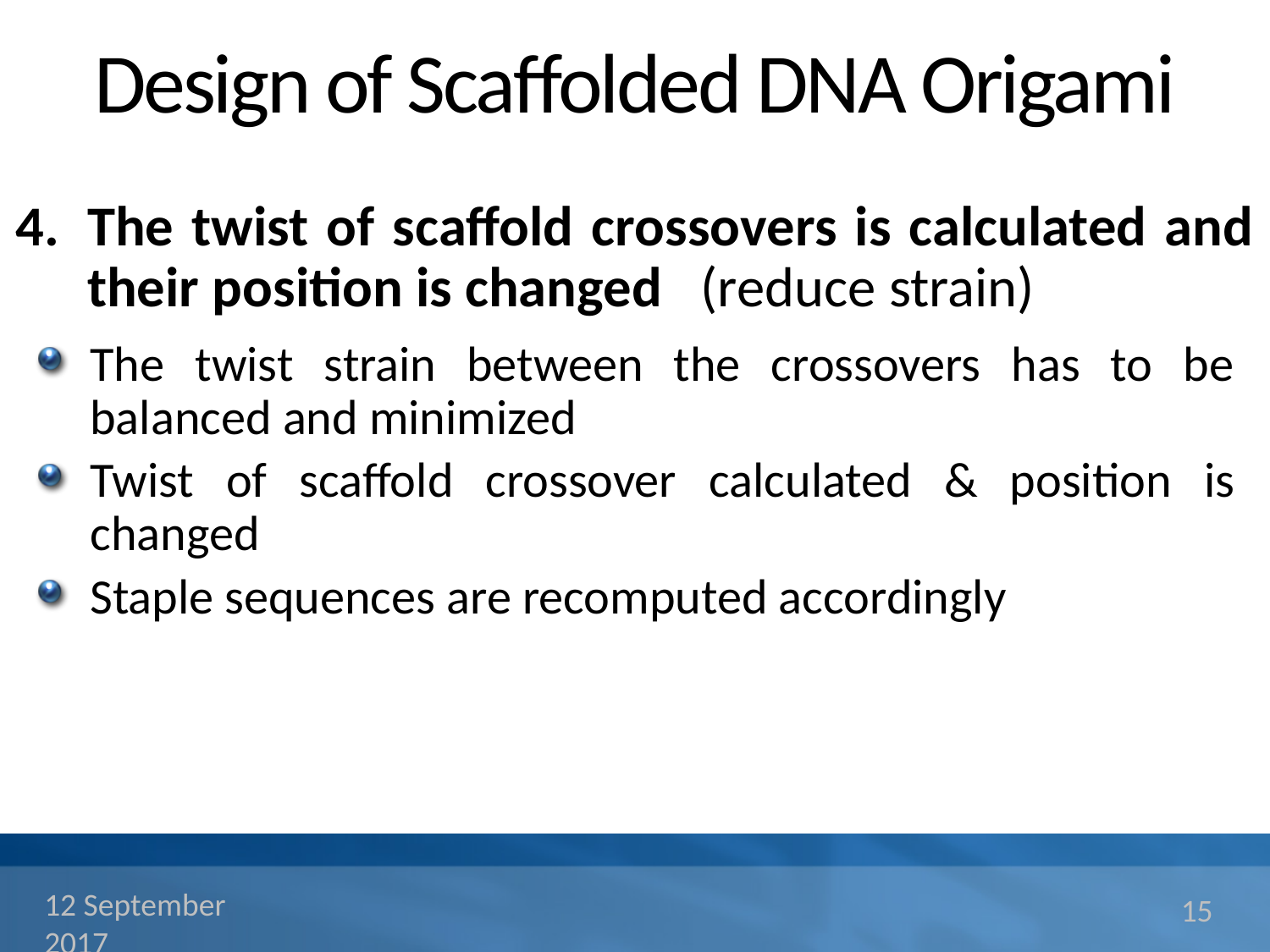

# Design of Scaffolded DNA Origami

The twist of scaffold crossovers is calculated and their position is changed   (reduce strain)

The twist strain between the crossovers has to be balanced and minimized
Twist of scaffold crossover calculated & position is changed
Staple sequences are recomputed accordingly